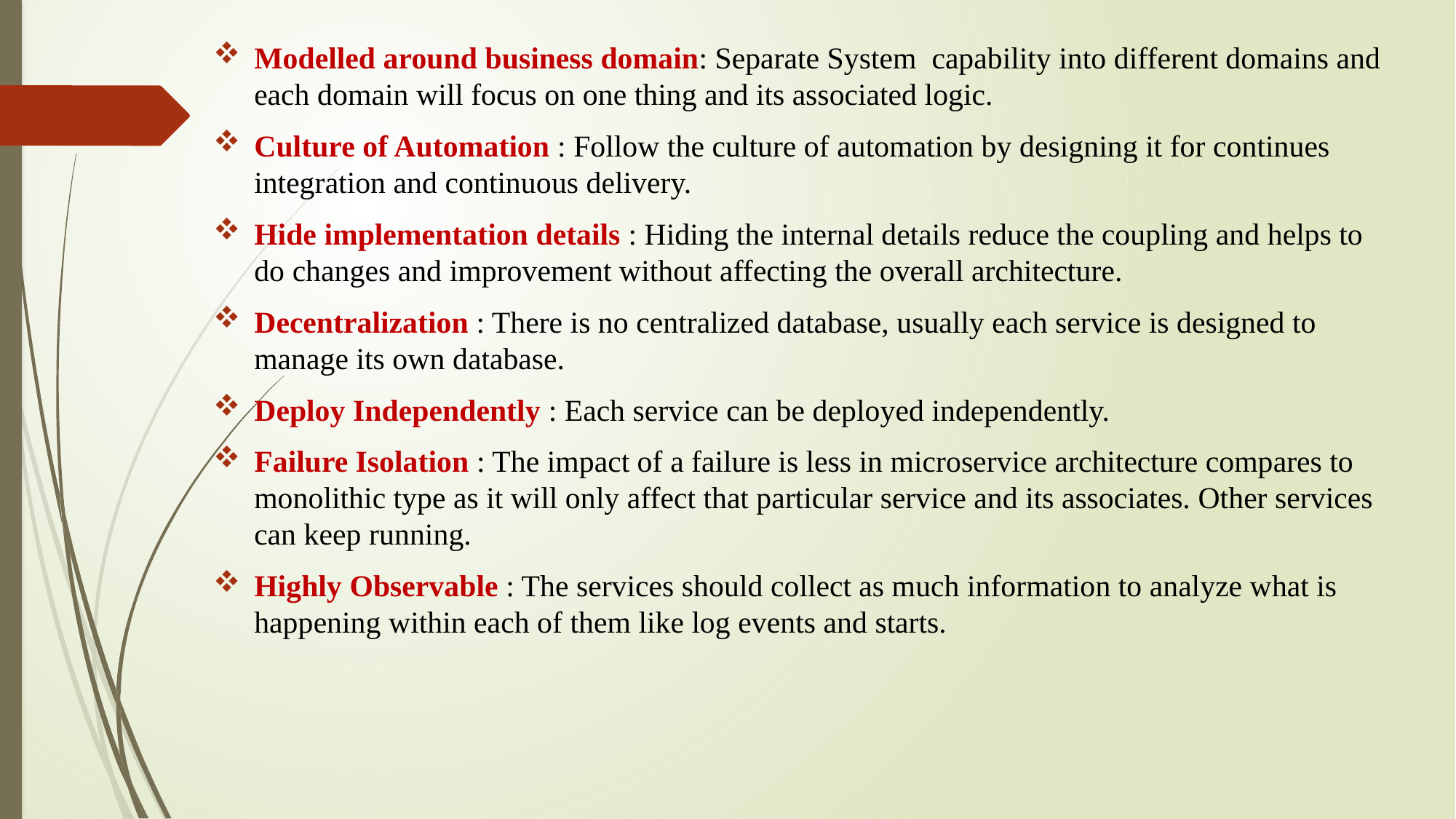

Modelled around business domain: Separate System  capability into different domains and each domain will focus on one thing and its associated logic.
Culture of Automation : Follow the culture of automation by designing it for continues integration and continuous delivery.
Hide implementation details : Hiding the internal details reduce the coupling and helps to do changes and improvement without affecting the overall architecture.
Decentralization : There is no centralized database, usually each service is designed to manage its own database.
Deploy Independently : Each service can be deployed independently.
Failure Isolation : The impact of a failure is less in microservice architecture compares to monolithic type as it will only affect that particular service and its associates. Other services can keep running.
Highly Observable : The services should collect as much information to analyze what is happening within each of them like log events and starts.